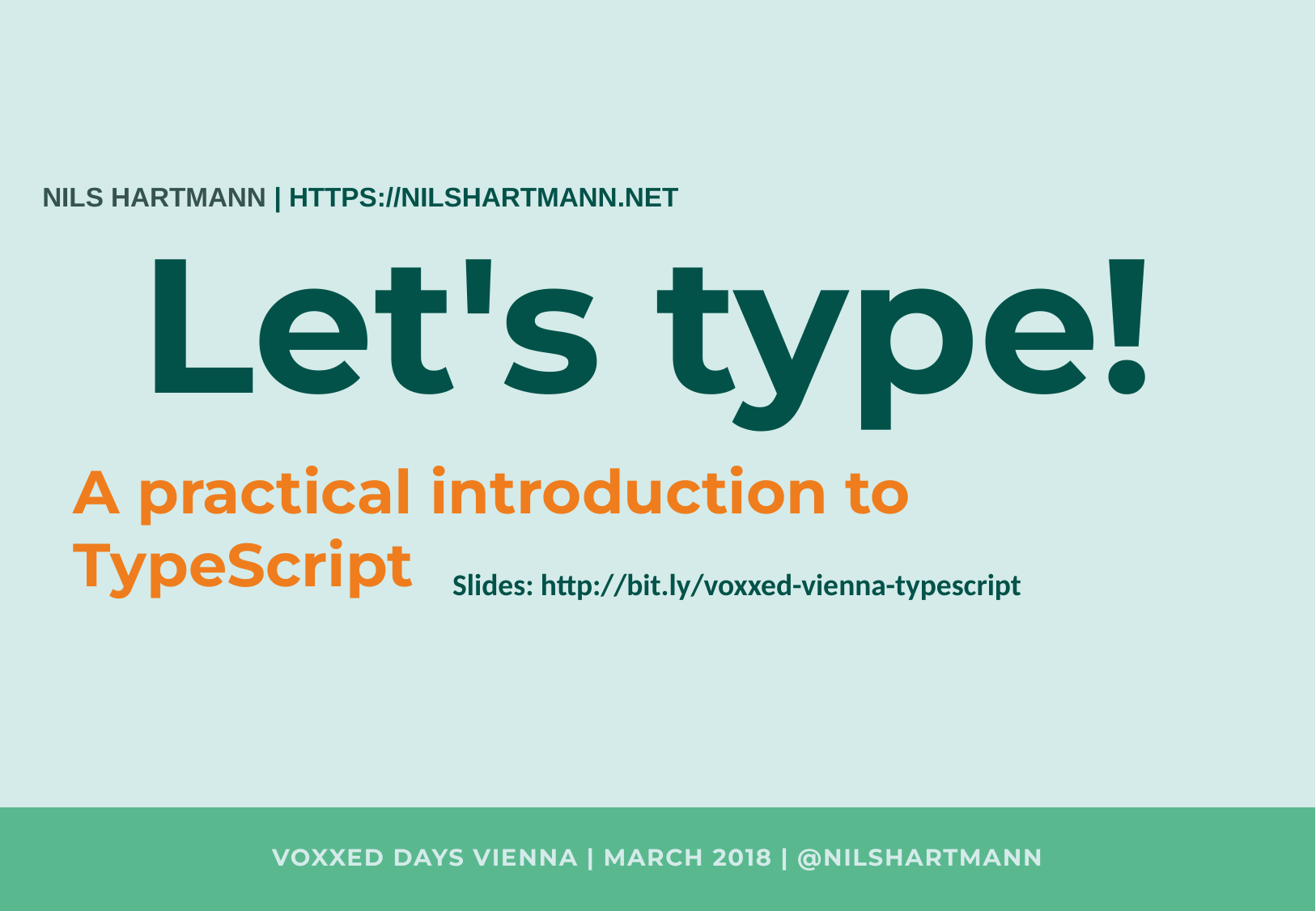

NILS HARTMANN | HTTPS://NILSHARTMANN.NET
Let's type!
A practical introduction to TypeScript
Slides: http://bit.ly/voxxed-vienna-typescript
# Voxxed DAYS VIENNA | MARCH 2018 | @nilshartmann